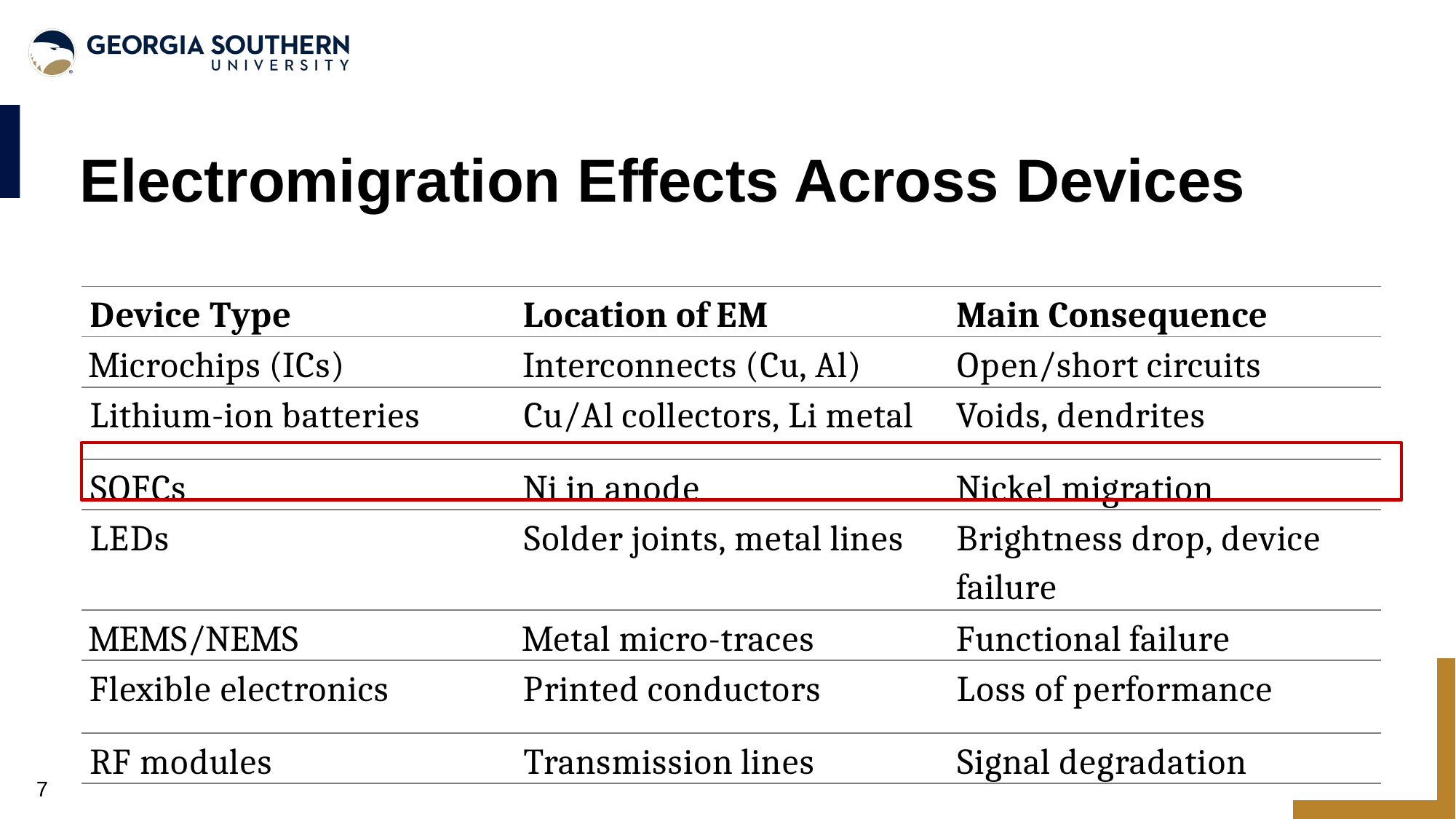

Acceleration of Electromigration

Electromigration Effects Across Devices

Moisture

Contaminant on the insulator surface

Operating Conditions

Voltage difference

Narrow Spacing width

Elevated temperature

| Device Type | Location of EM | Main Consequence |
| --- | --- | --- |
| Microchips (ICs) | Interconnects (Cu, Al) | Open/short circuits |
| Lithium-ion batteries | Cu/Al collectors, Li metal | Voids, dendrites |
| SOFCs | Ni in anode | Nickel migration |
| LEDs | Solder joints, metal lines | Brightness drop, device failure |
| MEMS/NEMS | Metal micro-traces | Functional failure |
| Flexible electronics | Printed conductors | Loss of performance |
| RF modules | Transmission lines | Signal degradation |
Acceleration of Electromigration